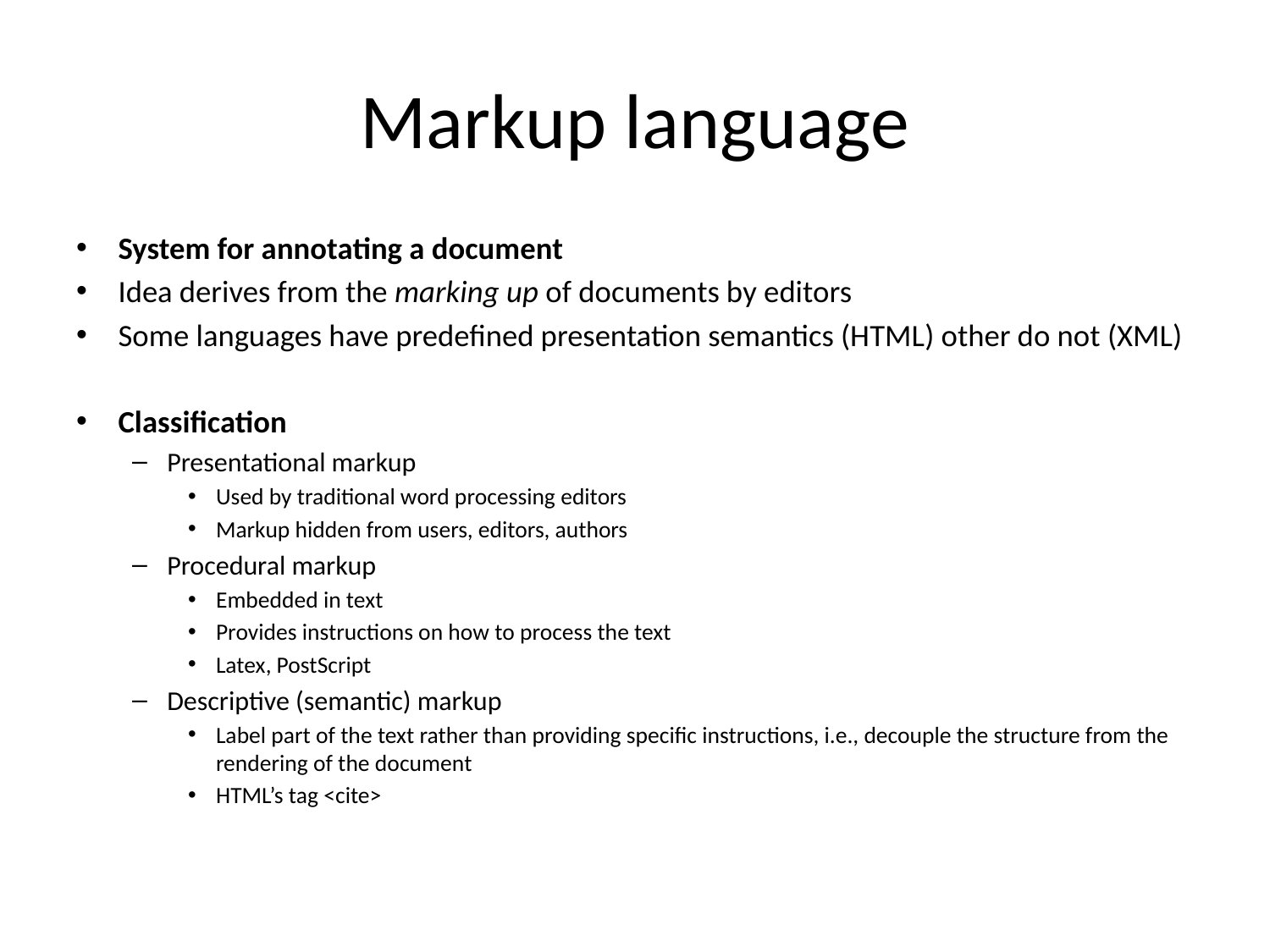

# Markup language
System for annotating a document
Idea derives from the marking up of documents by editors
Some languages have predefined presentation semantics (HTML) other do not (XML)

Classification
Presentational markup
Used by traditional word processing editors
Markup hidden from users, editors, authors
Procedural markup
Embedded in text
Provides instructions on how to process the text
Latex, PostScript
Descriptive (semantic) markup
Label part of the text rather than providing specific instructions, i.e., decouple the structure from the rendering of the document
HTML’s tag <cite>